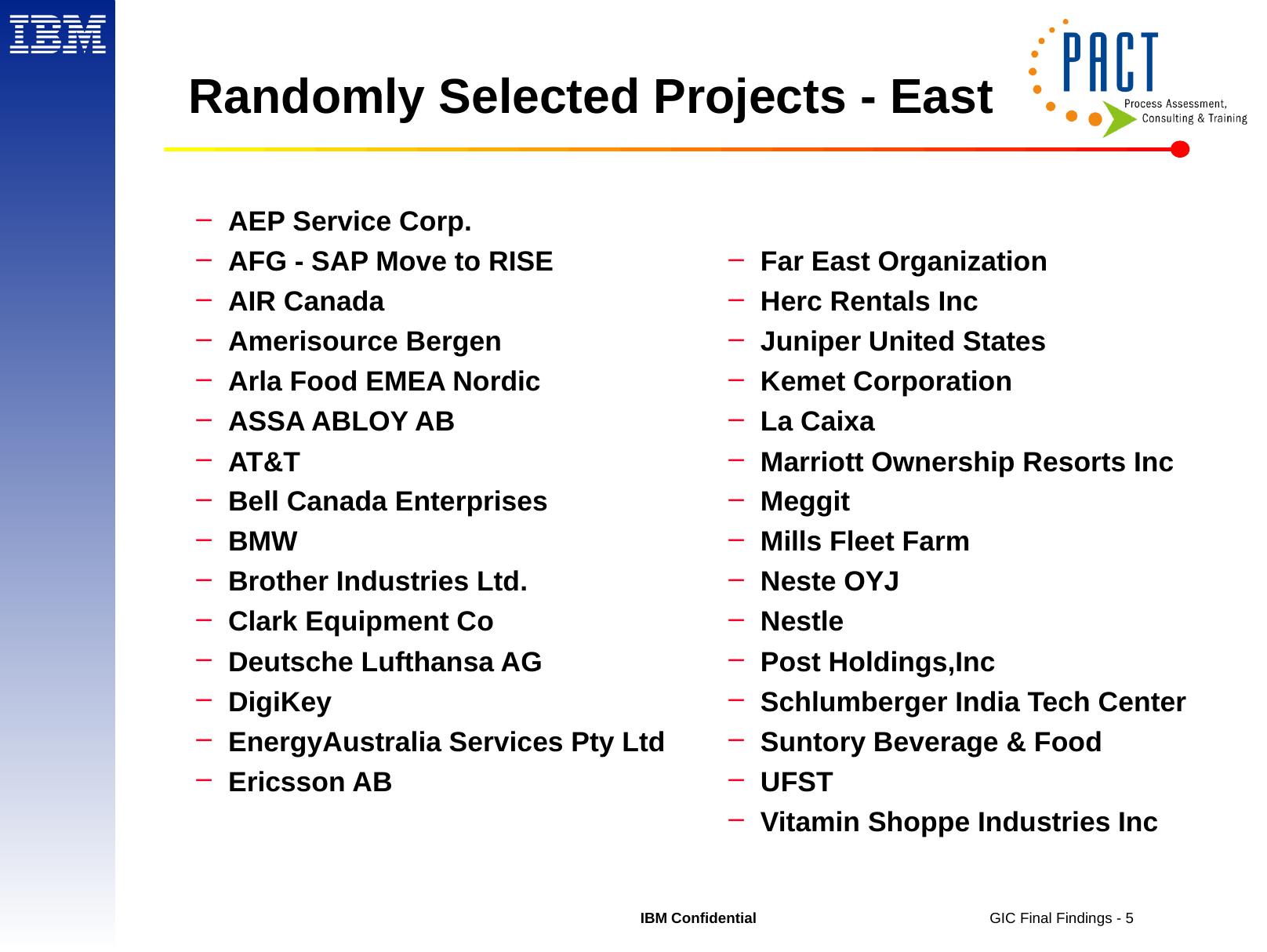

# Randomly Selected Projects - East
AEP Service Corp.
AFG - SAP Move to RISE
AIR Canada
Amerisource Bergen
Arla Food EMEA Nordic
ASSA ABLOY AB
AT&T
Bell Canada Enterprises
BMW
Brother Industries Ltd.
Clark Equipment Co
Deutsche Lufthansa AG
DigiKey
EnergyAustralia Services Pty Ltd
Ericsson AB

Far East Organization
Herc Rentals Inc
Juniper United States
Kemet Corporation
La Caixa
Marriott Ownership Resorts Inc
Meggit
Mills Fleet Farm
Neste OYJ
Nestle
Post Holdings,Inc
Schlumberger India Tech Center
Suntory Beverage & Food
UFST
Vitamin Shoppe Industries Inc